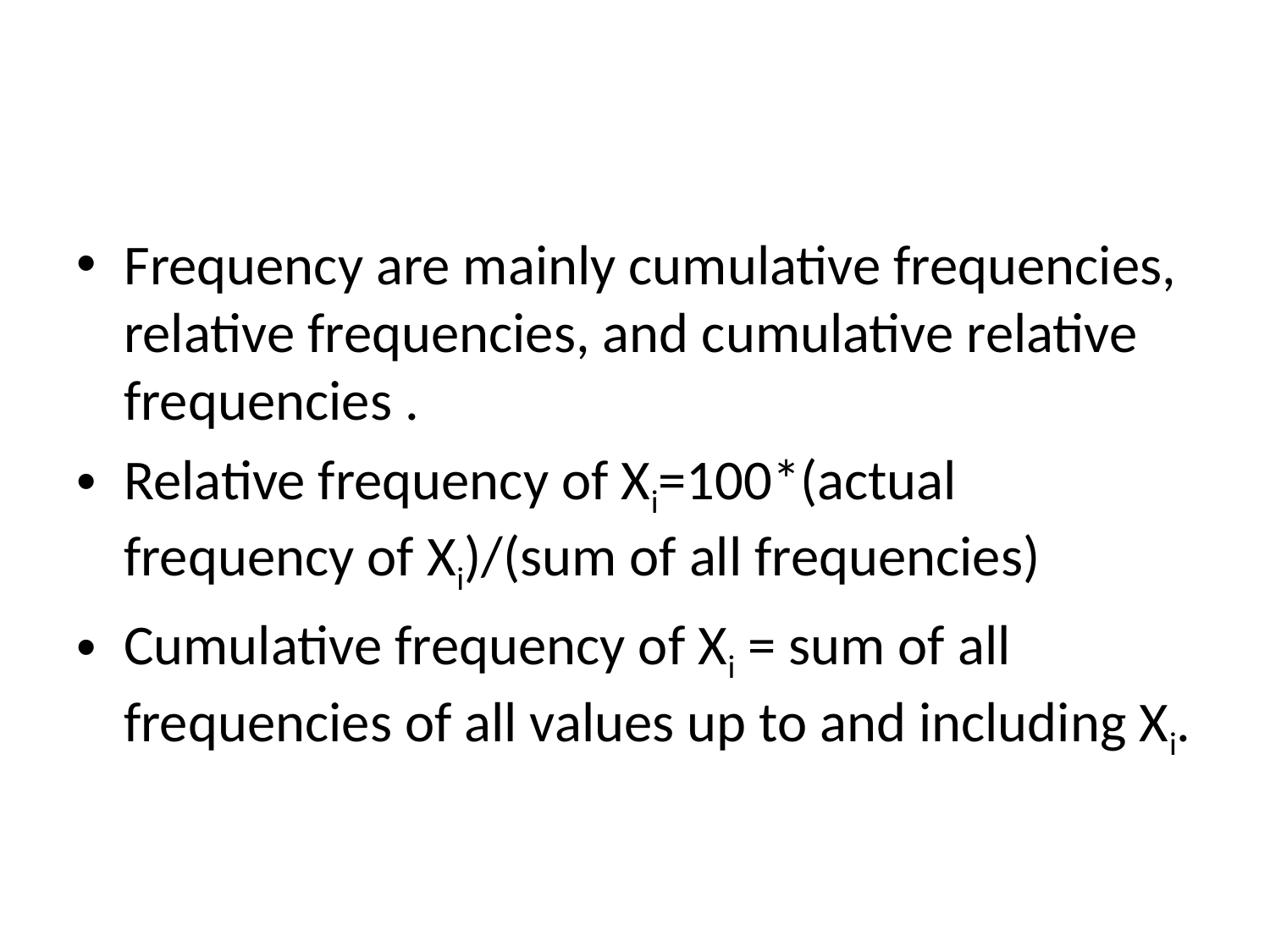

Frequency are mainly cumulative frequencies, relative frequencies, and cumulative relative frequencies .
Relative frequency of Xi=100*(actual frequency of Xi)/(sum of all frequencies)
Cumulative frequency of Xi = sum of all  frequencies of all values up to and including Xi.